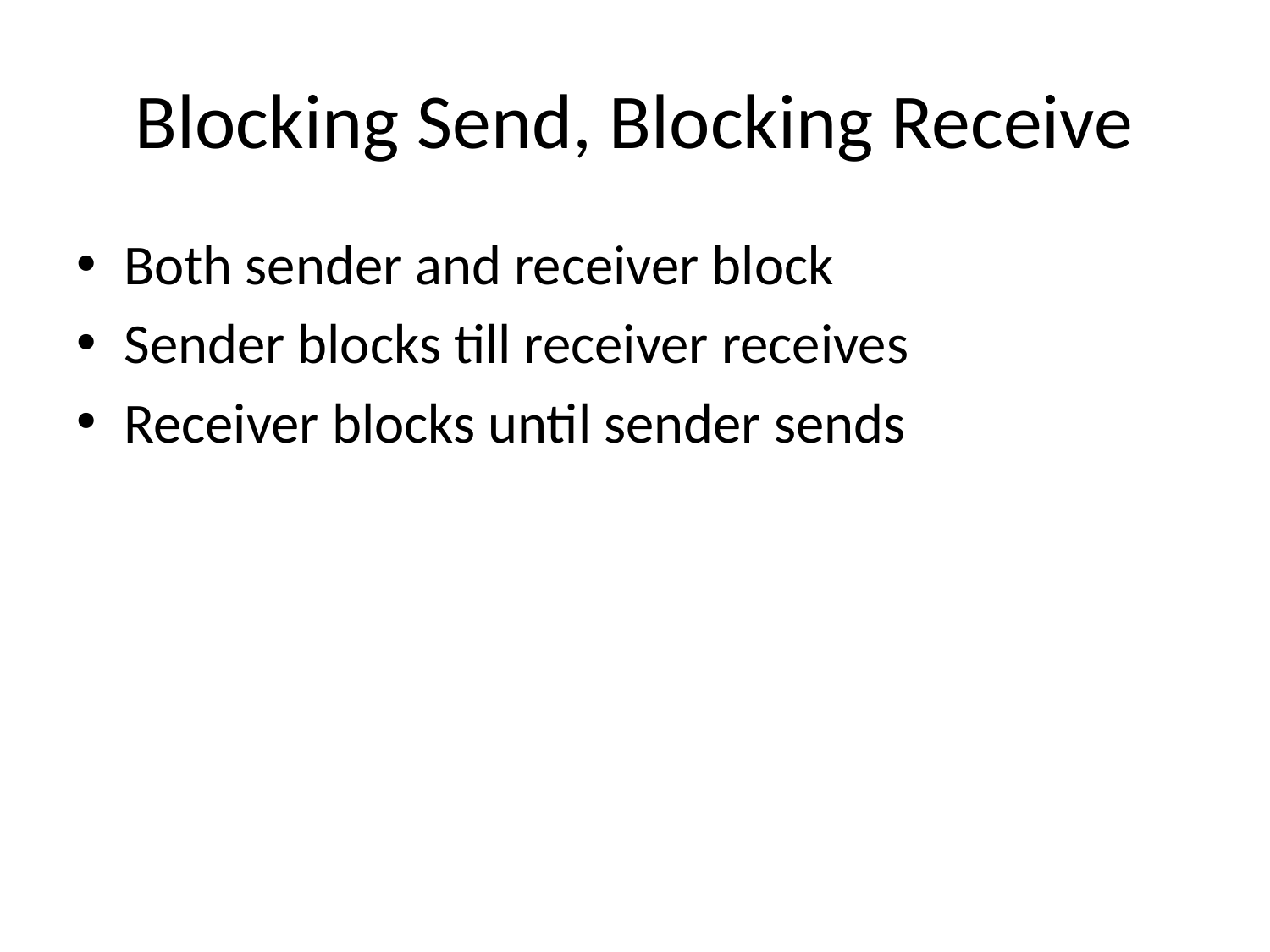

# Blocking Send, Blocking Receive
Both sender and receiver block
Sender blocks till receiver receives
Receiver blocks until sender sends